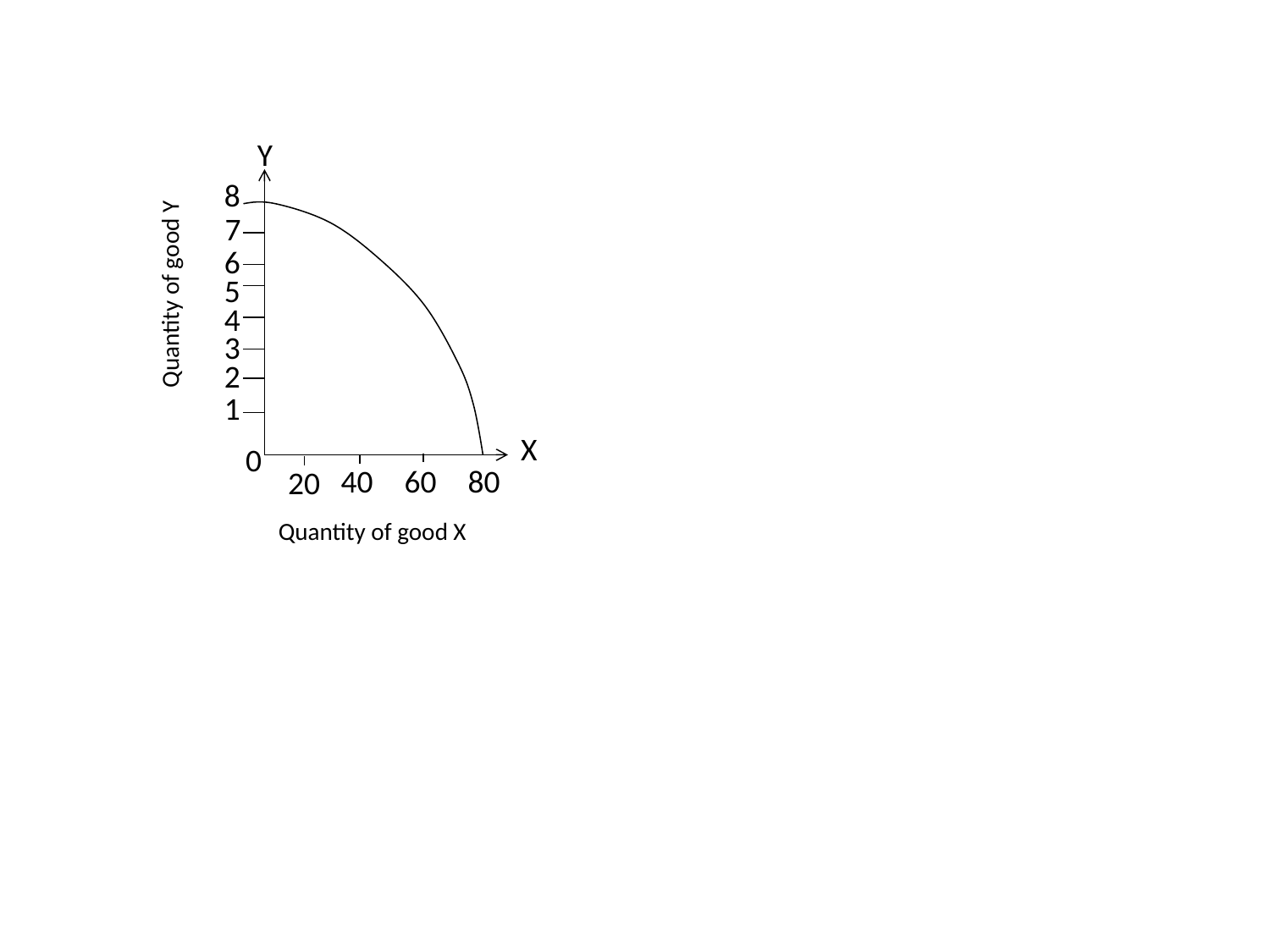

Y
8

7
6
5
Quantity of good Y
4
3
2
1
X
0
40
60
80
20
Quantity of good X